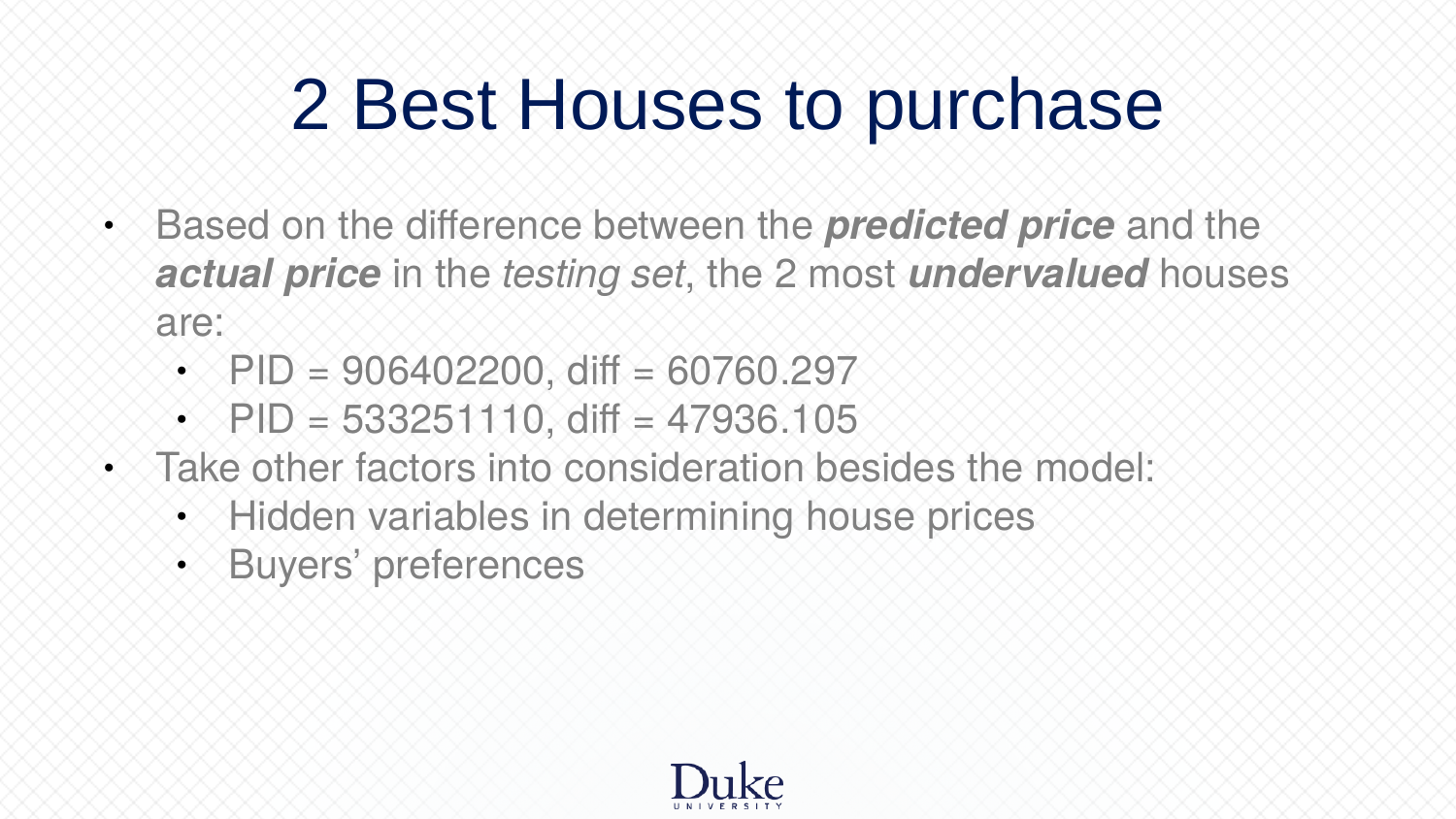

2 Best Houses to purchase
Based on the difference between the predicted price and the actual price in the testing set, the 2 most undervalued houses are:
PID = 906402200, diff = 60760.297
PID = 533251110, diff = 47936.105
Take other factors into consideration besides the model:
Hidden variables in determining house prices
Buyers’ preferences